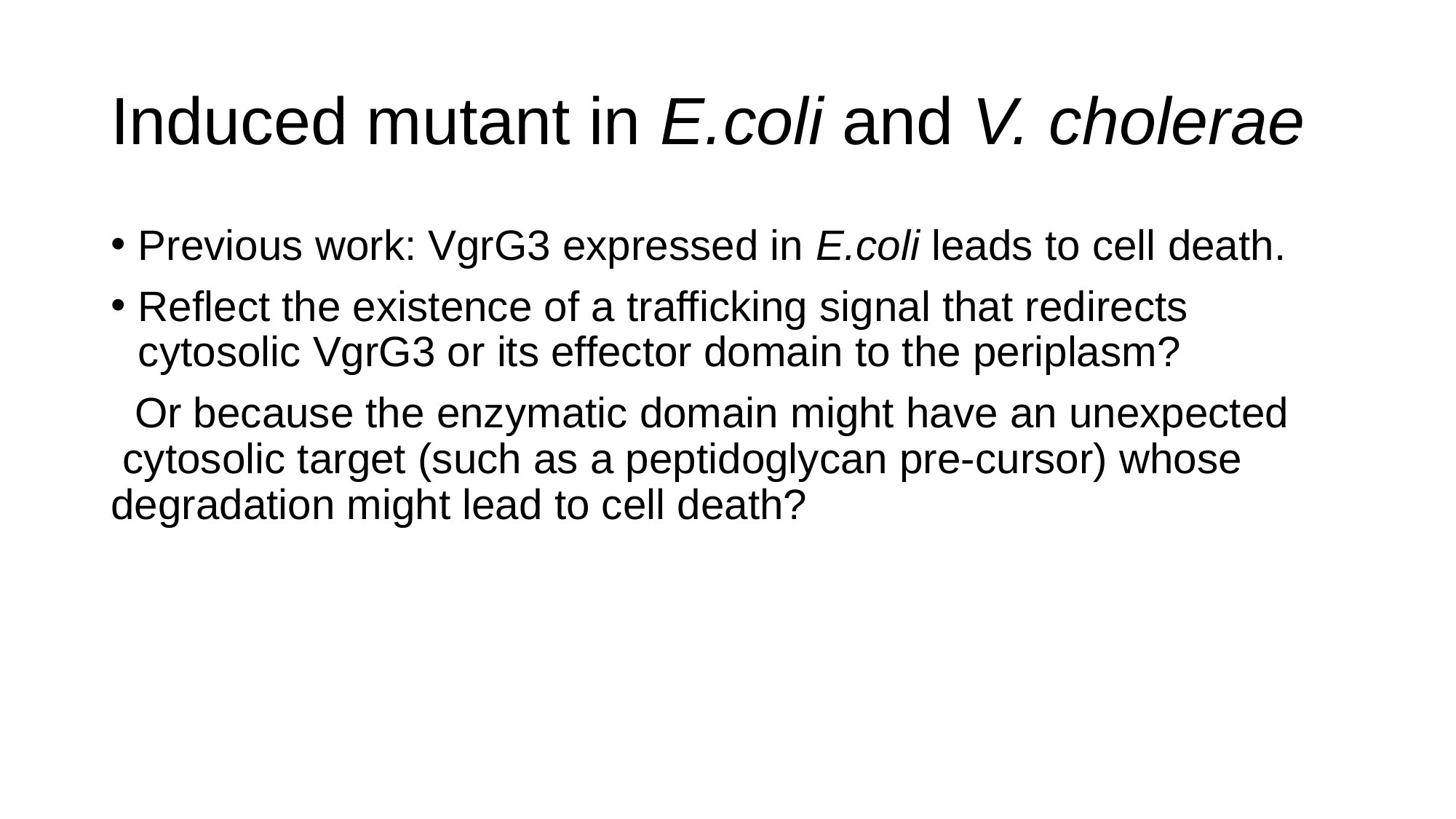

# Induced mutant in E.coli and V. cholerae
Previous work: VgrG3 expressed in E.coli leads to cell death.
Reflect the existence of a trafficking signal that redirects cytosolic VgrG3 or its effector domain to the periplasm?
  Or because the enzymatic domain might have an unexpected      cytosolic target (such as a peptidoglycan pre-cursor) whose degradation might lead to cell death?